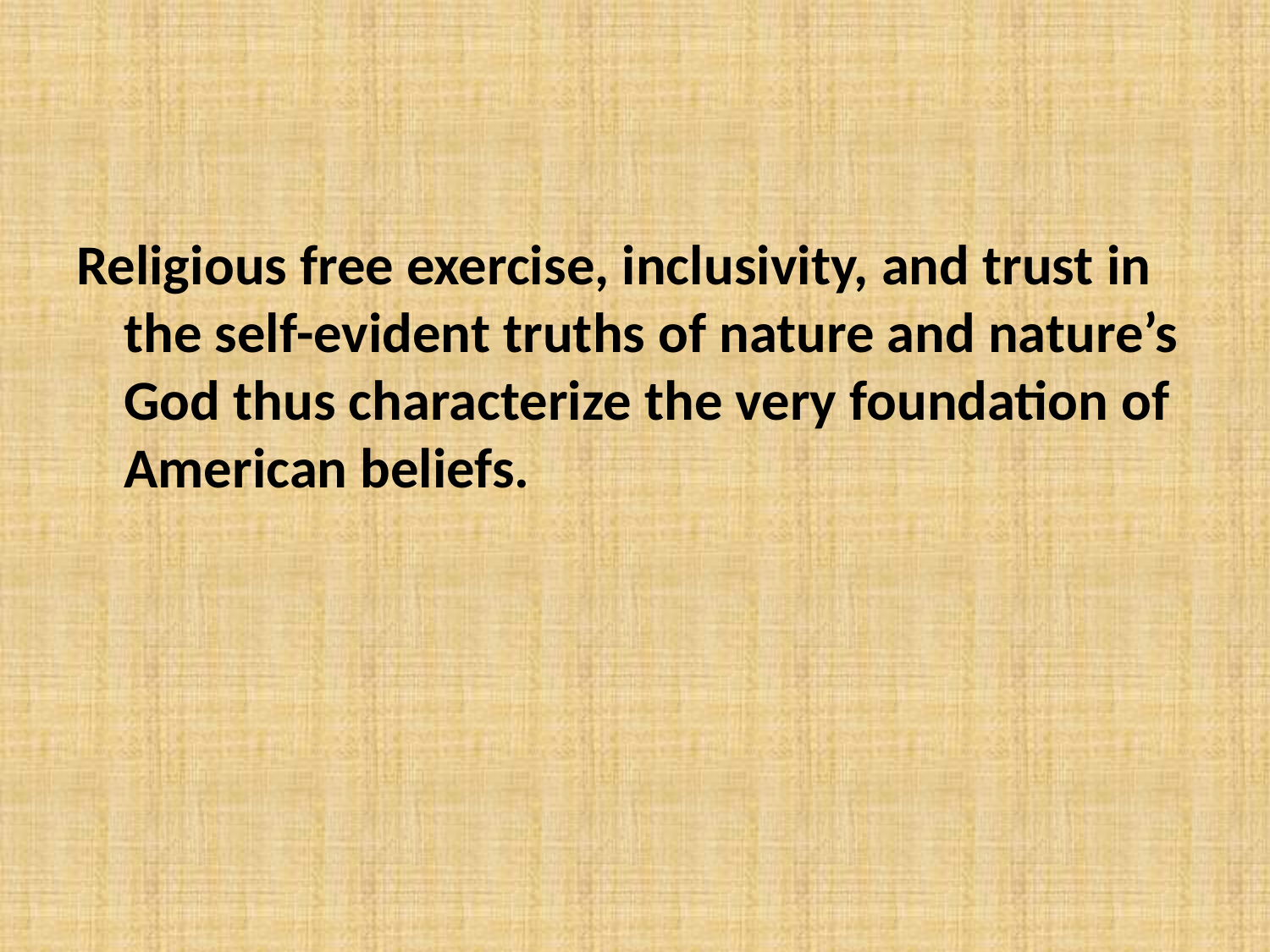

Religious free exercise, inclusivity, and trust in the self-evident truths of nature and nature’s God thus characterize the very foundation of American beliefs.